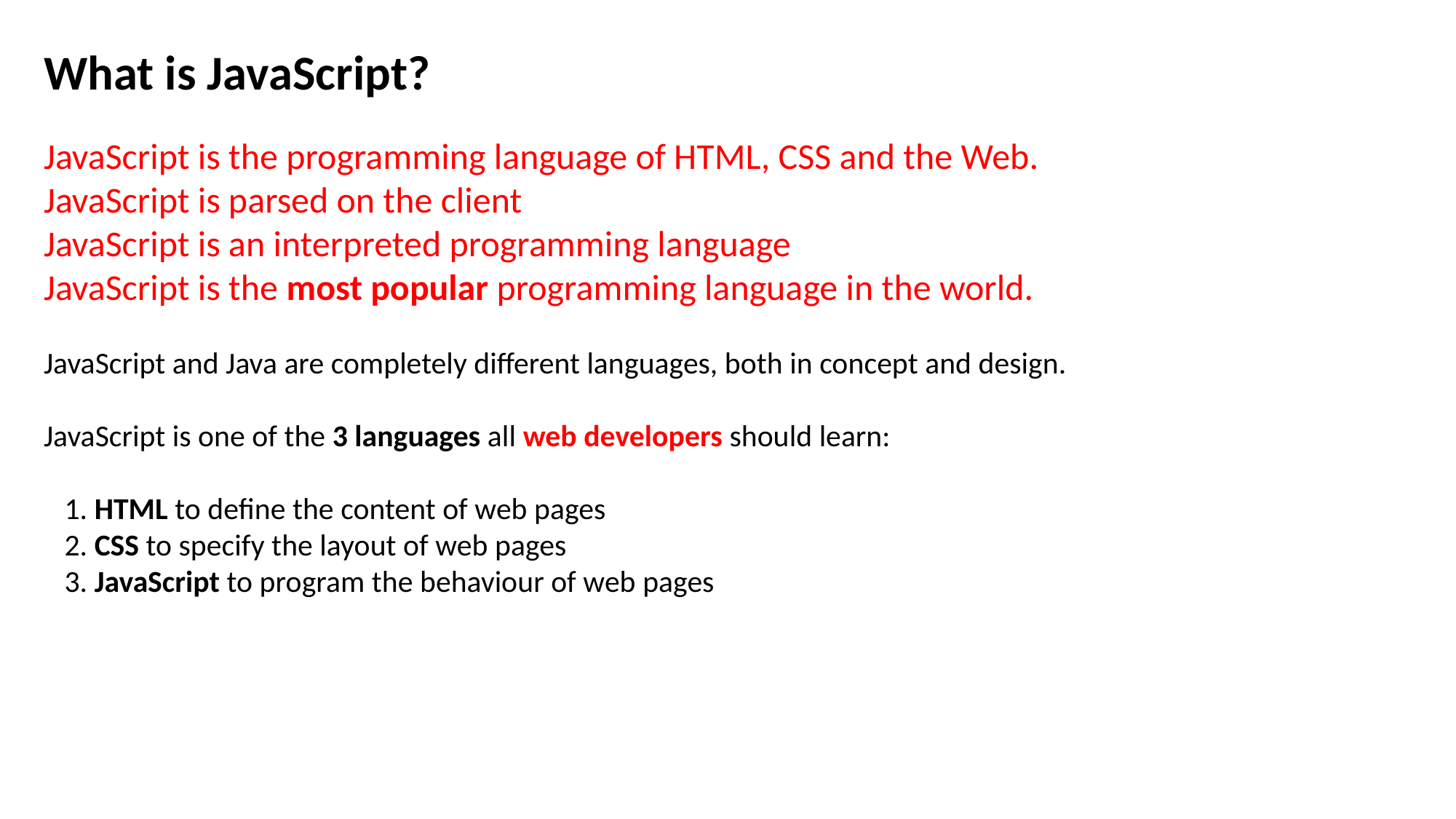

What is JavaScript?

JavaScript is the programming language of HTML, CSS and the Web.
JavaScript is parsed on the client
JavaScript is an interpreted programming language
JavaScript is the most popular programming language in the world.

JavaScript and Java are completely different languages, both in concept and design.

JavaScript is one of the 3 languages all web developers should learn:

   1. HTML to define the content of web pages
   2. CSS to specify the layout of web pages
   3. JavaScript to program the behaviour of web pages